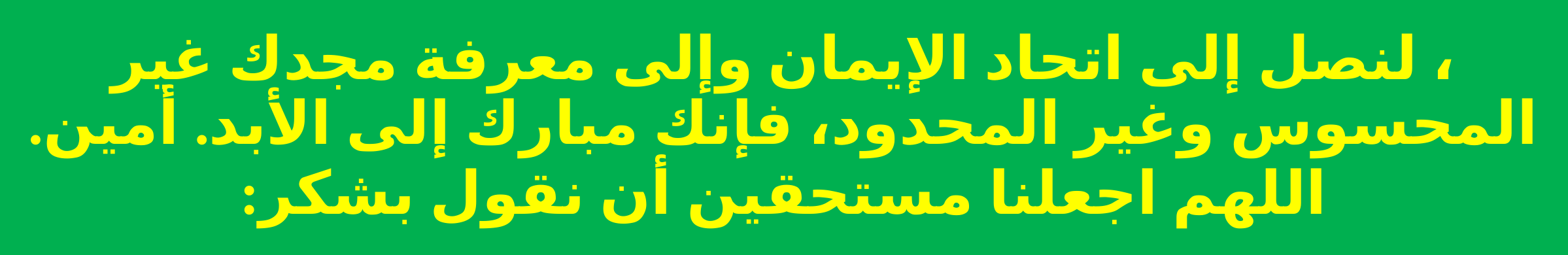

، لنصل إلى اتحاد الإيمان وإلى معرفة مجدك غير المحسوس وغير المحدود، فإنك مبارك إلى الأبد. أمين.
اللهم اجعلنا مستحقين أن نقول بشكر: